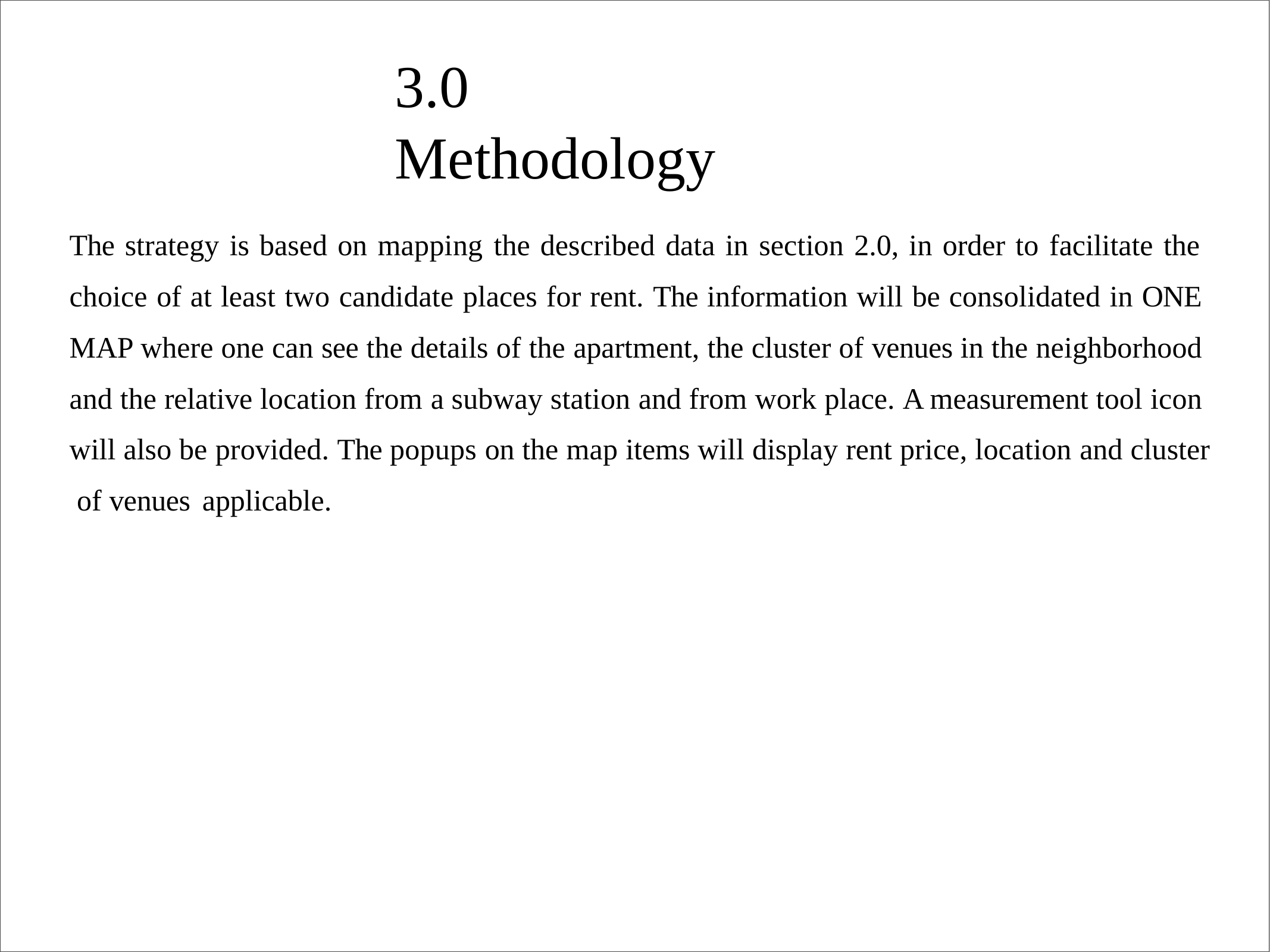

# 3.0	Methodology
The strategy is based on mapping the described data in section 2.0, in order to facilitate the  choice of at least two candidate places for rent. The information will be consolidated in ONE  MAP where one can see the details of the apartment, the cluster of venues in the neighborhood  and the relative location from a subway station and from work place. A measurement tool icon  will also be provided. The popups on the map items will display rent price, location and cluster  of venues applicable.